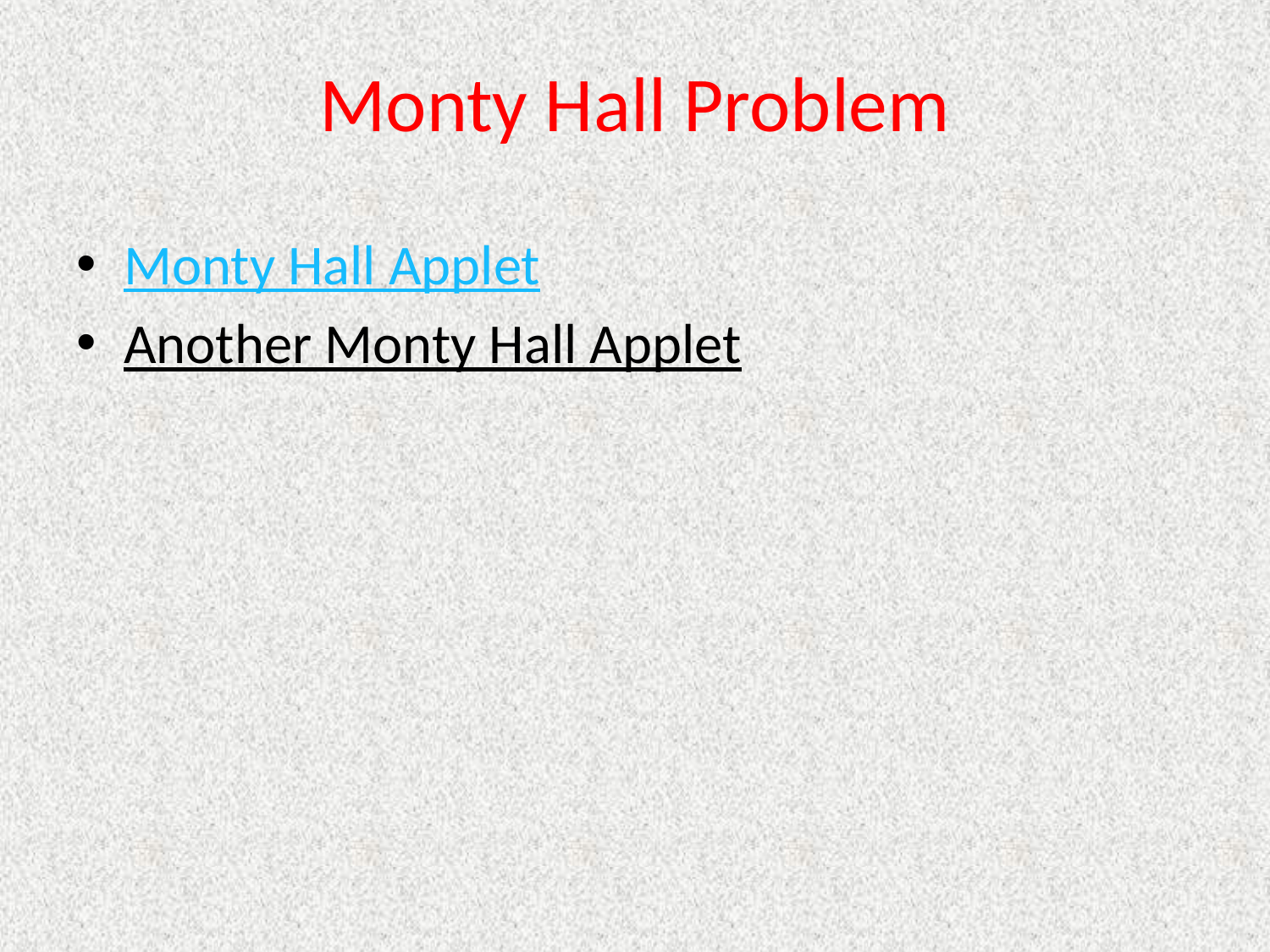

# Monty Hall Problem
Monty Hall Applet
Another Monty Hall Applet